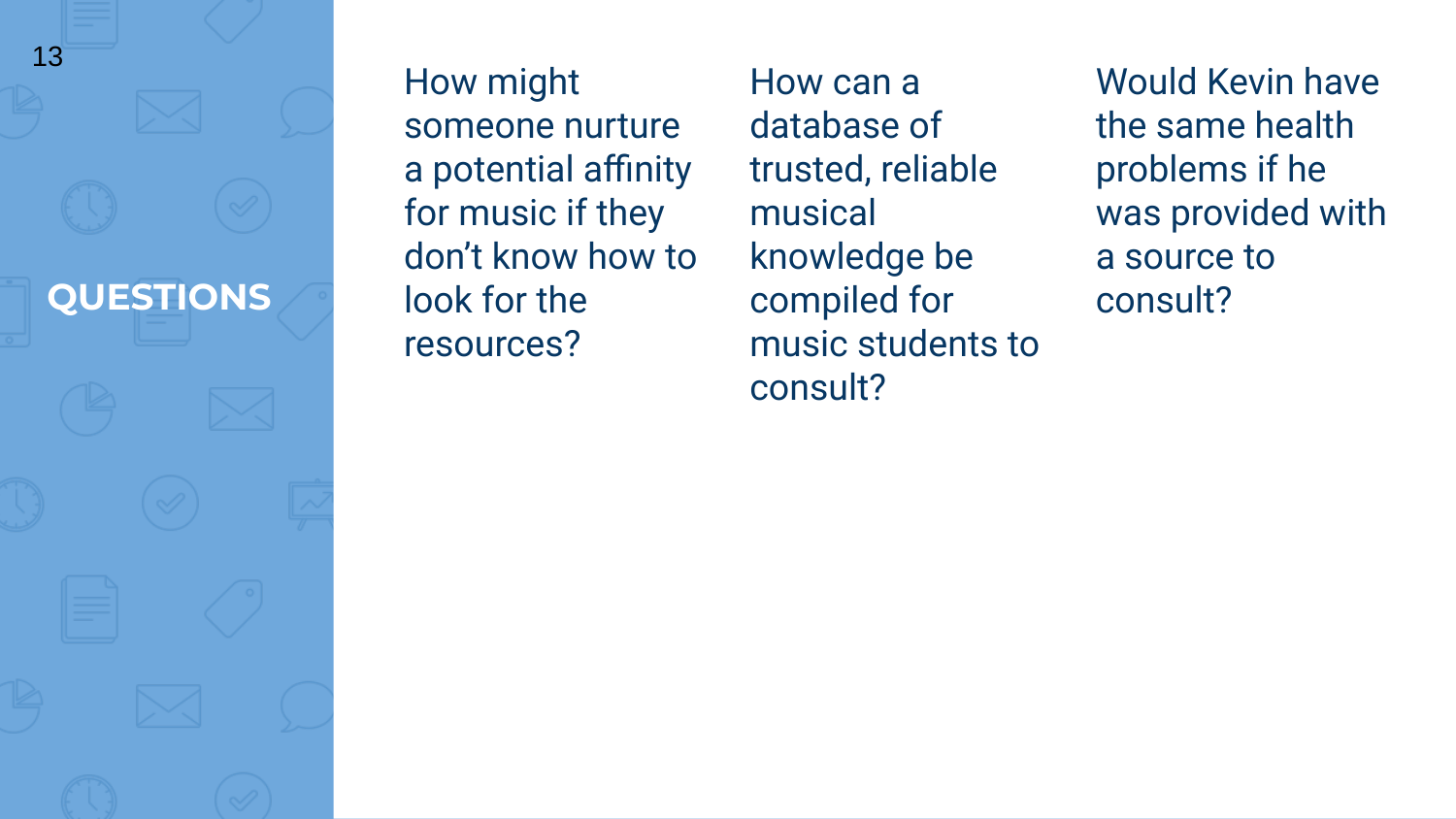

13
How might someone nurture a potential affinity for music if they don’t know how to look for the resources?
How can a database of trusted, reliable musical knowledge be compiled for music students to consult?
Would Kevin have the same health problems if he was provided with a source to consult?
# QUESTIONS